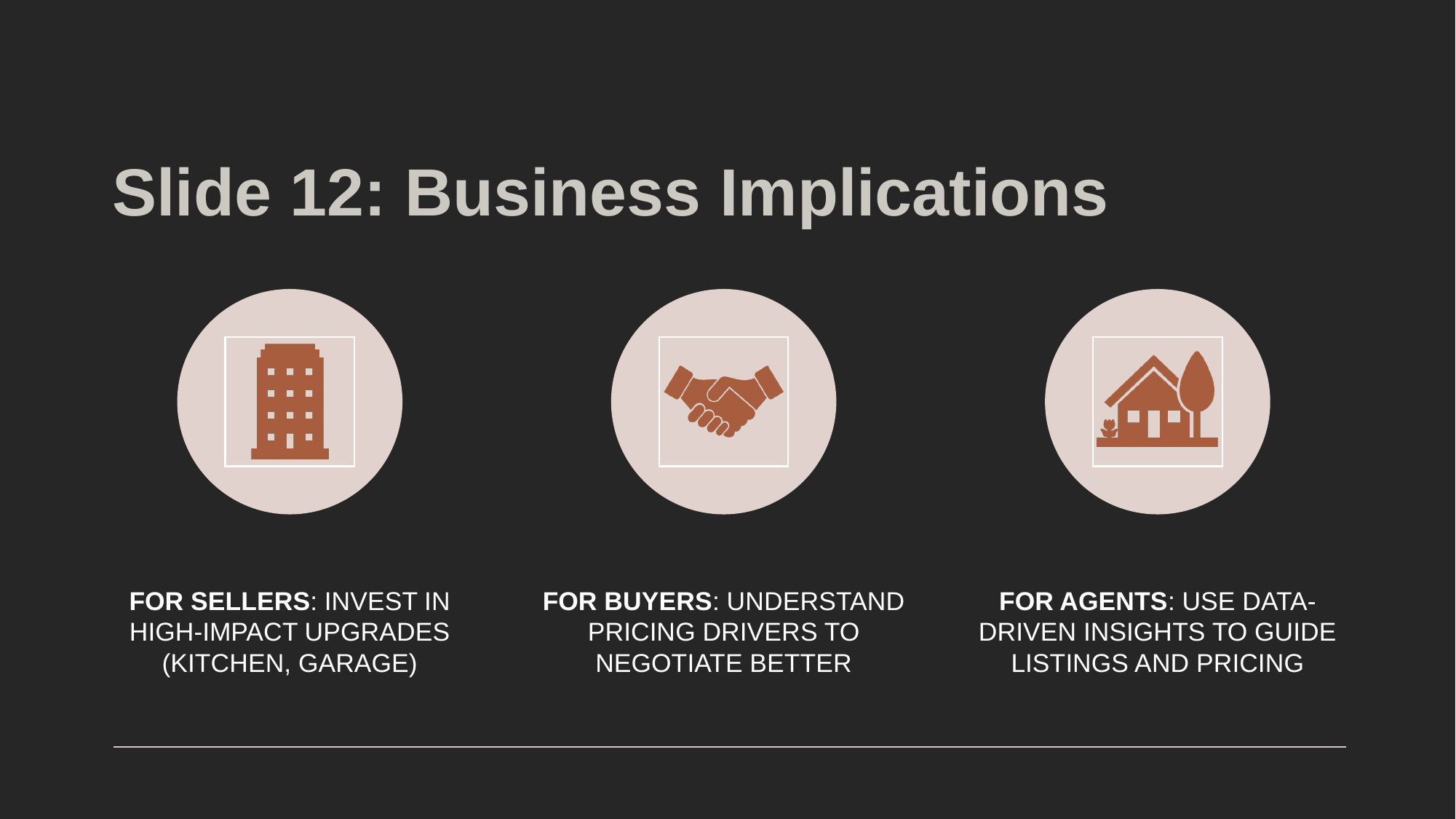

# Slide 12: Business Implications
For Sellers: Invest in high-impact upgrades (kitchen, garage)
For Buyers: Understand pricing drivers to negotiate better
For Agents: Use data-driven insights to guide listings and pricing